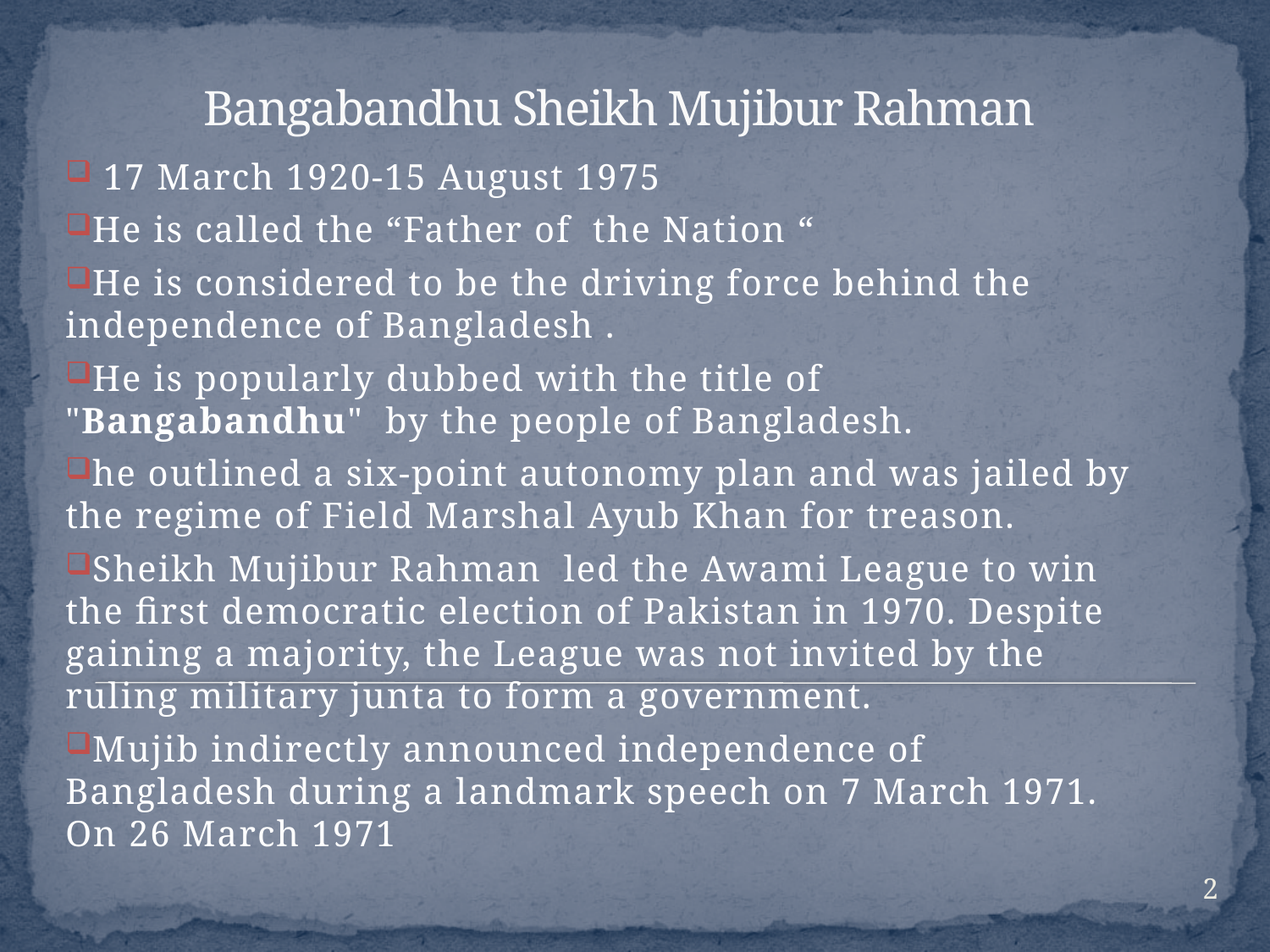

# Bangabandhu Sheikh Mujibur Rahman
 17 March 1920-15 August 1975
He is called the “Father of  the Nation “
He is considered to be the driving force behind the independence of Bangladesh .
He is popularly dubbed with the title of "Bangabandhu"  by the people of Bangladesh.
he outlined a six-point autonomy plan and was jailed by the regime of Field Marshal Ayub Khan for treason.
Sheikh Mujibur Rahman  led the Awami League to win the first democratic election of Pakistan in 1970. Despite gaining a majority, the League was not invited by the ruling military junta to form a government.
Mujib indirectly announced independence of Bangladesh during a landmark speech on 7 March 1971. On 26 March 1971

2